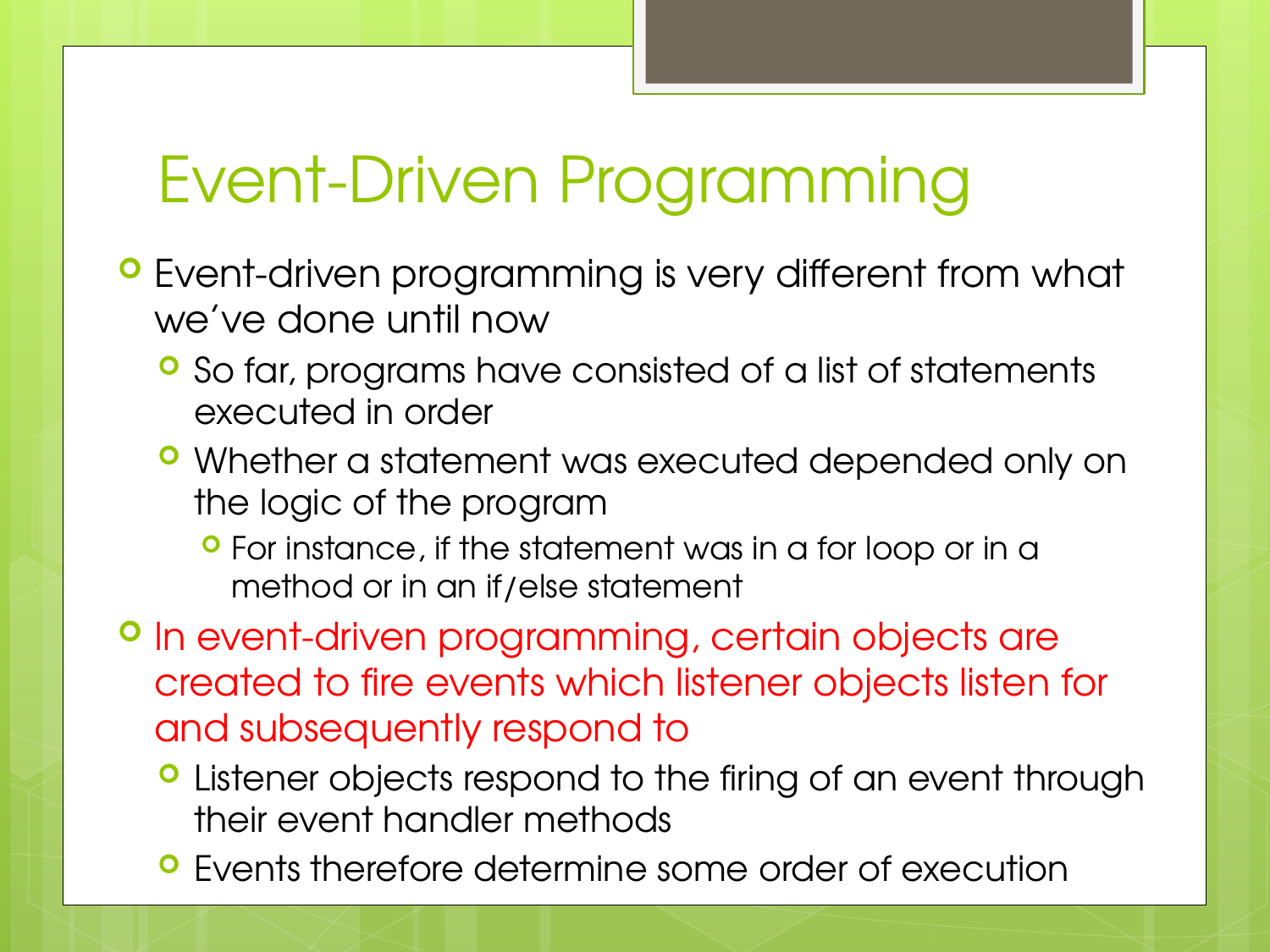

# Event-Driven Programming
Event-driven programming is very different from what we’ve done until now
So far, programs have consisted of a list of statements executed in order
Whether a statement was executed depended only on the logic of the program
For instance, if the statement was in a for loop or in a method or in an if/else statement
In event-driven programming, certain objects are created to fire events which listener objects listen for and subsequently respond to
Listener objects respond to the firing of an event through their event handler methods
Events therefore determine some order of execution